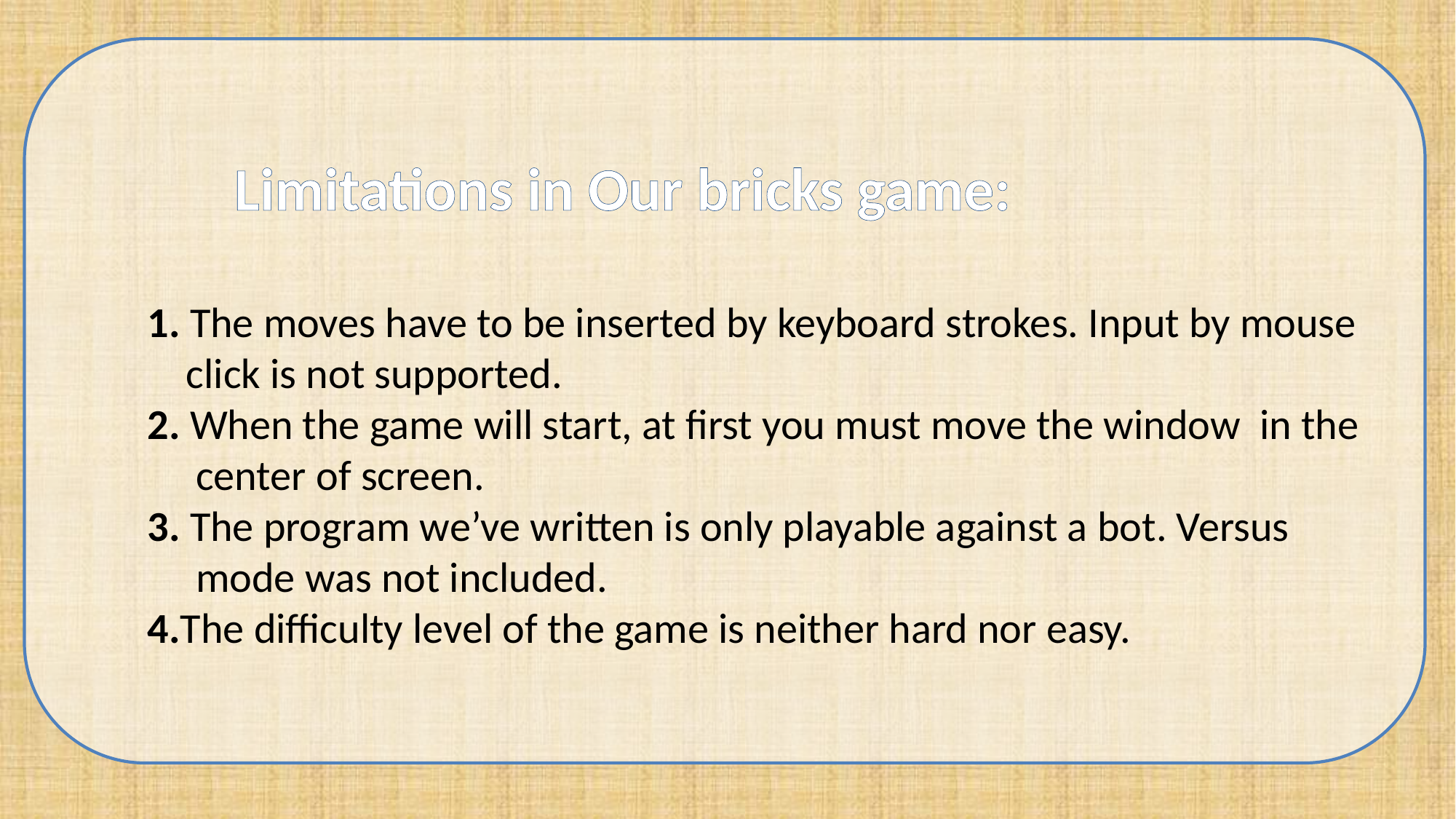

Limitations in Our bricks game:

        1. The moves have to be inserted by keyboard strokes. Input by mouse
            click is not supported.
        2. When the game will start, at first you must move the window  in the
             center of screen.
        3. The program we’ve written is only playable against a bot. Versus
             mode was not included.
        4.The difficulty level of the game is neither hard nor easy.